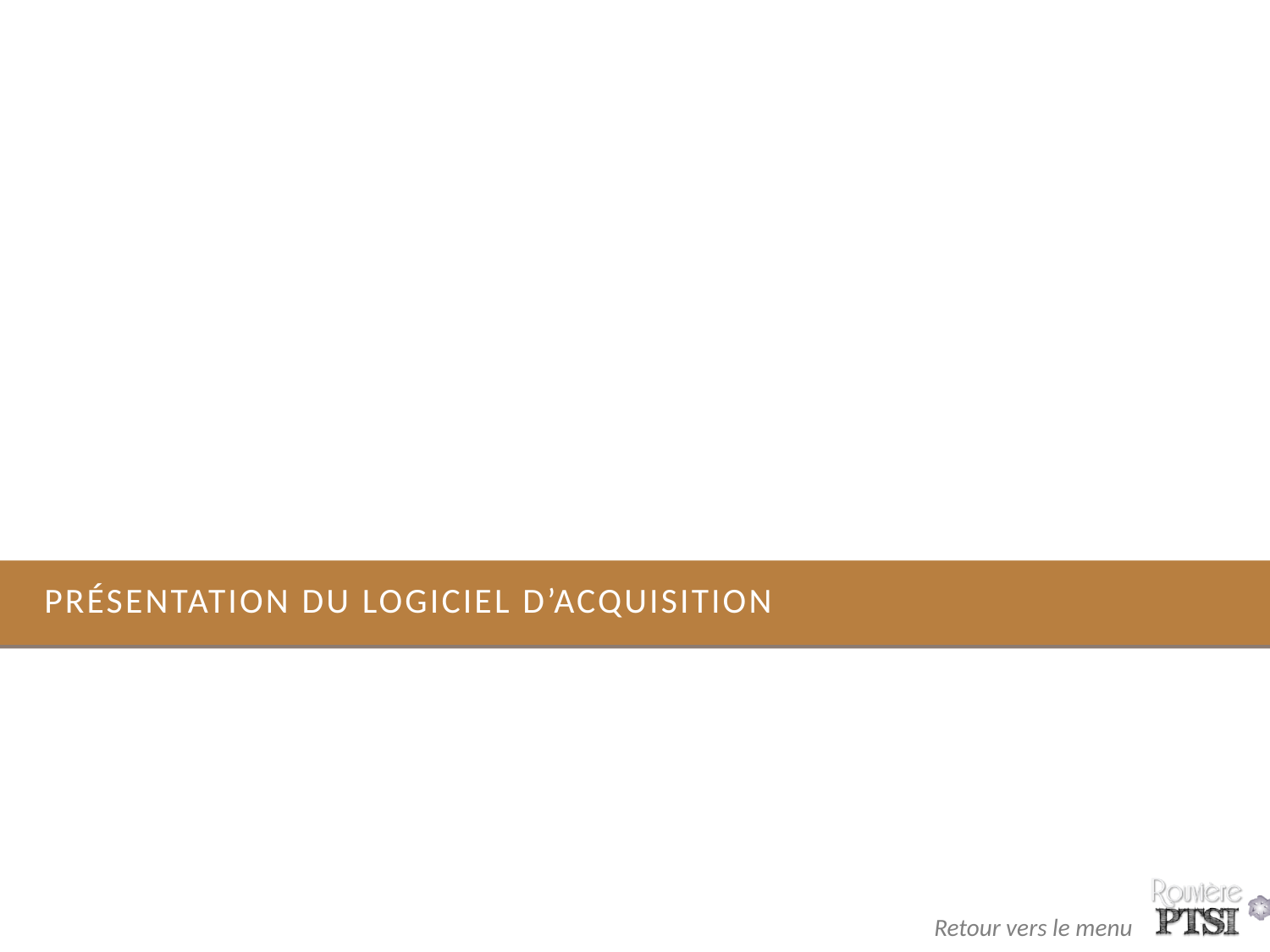

# Présentation du logiciel d’acquisition
11
Retour vers le menu